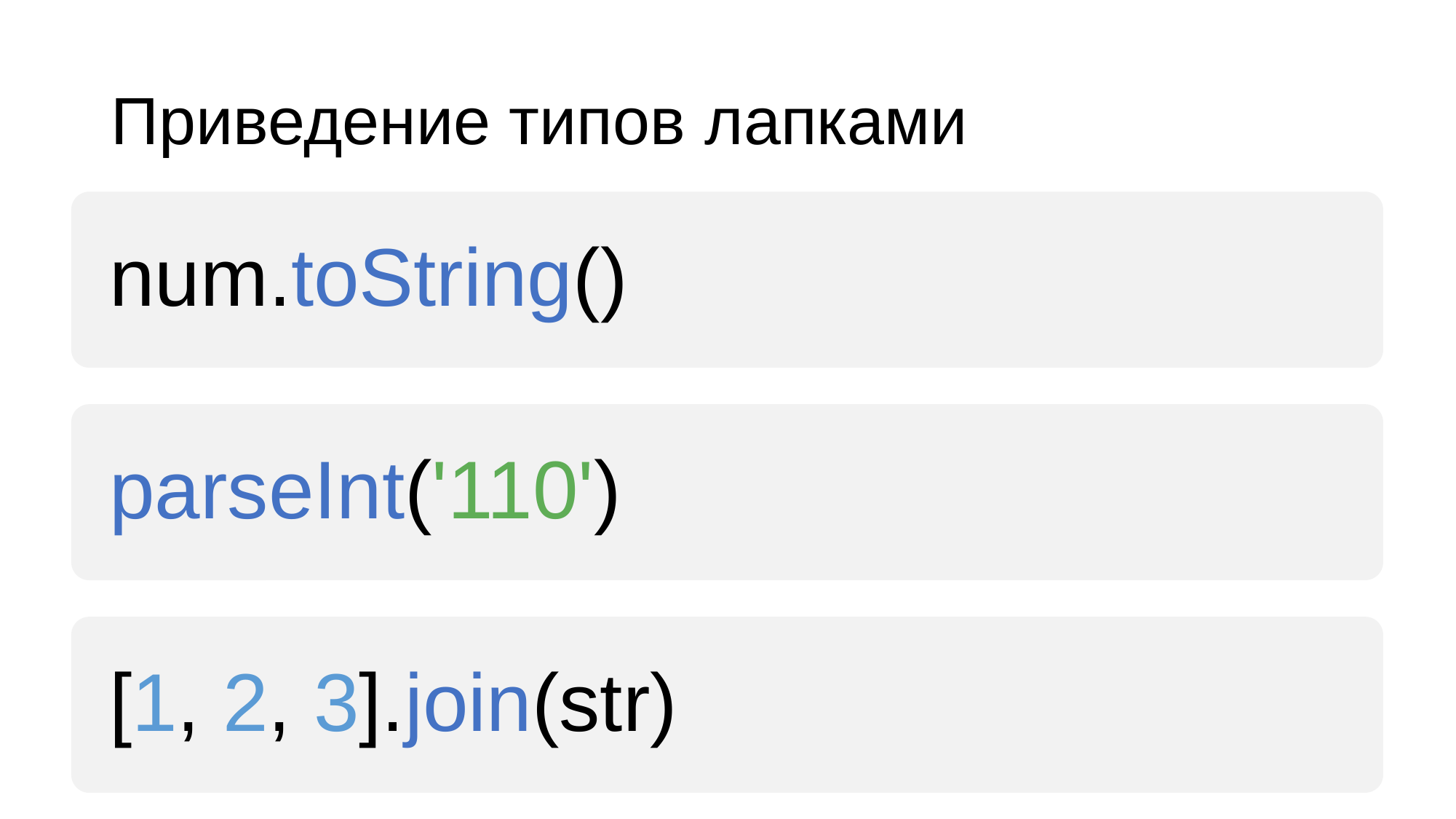

# Приведение типов лапками
num.toString()
parseInt('110')
[1, 2, 3].join(str)